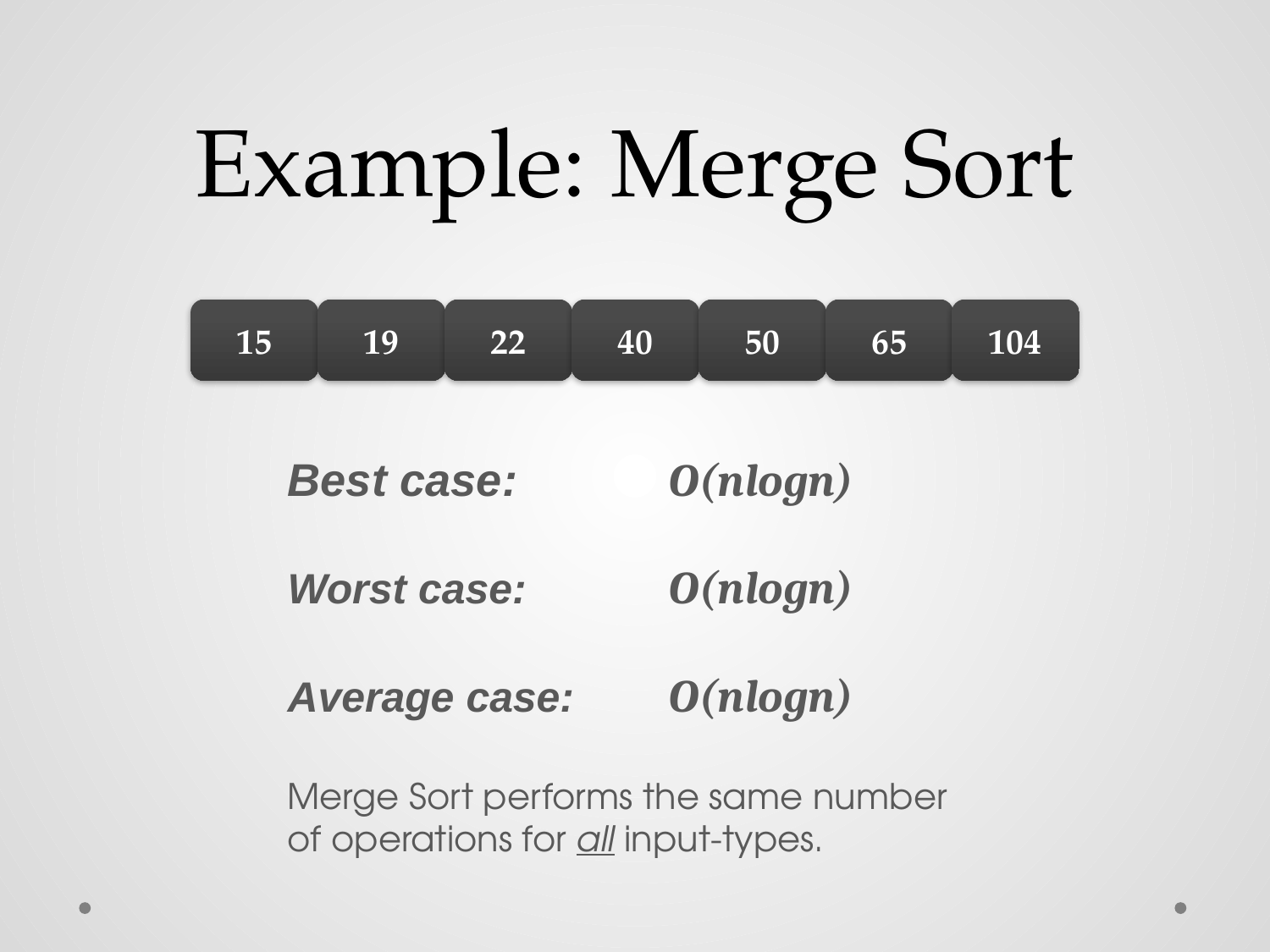

# Example: Merge Sort
15
19
22
40
50
65
104
Best case: 		O(nlogn)
Worst case:		O(nlogn)
Average case:	O(nlogn)
Merge Sort performs the same number of operations for all input-types.